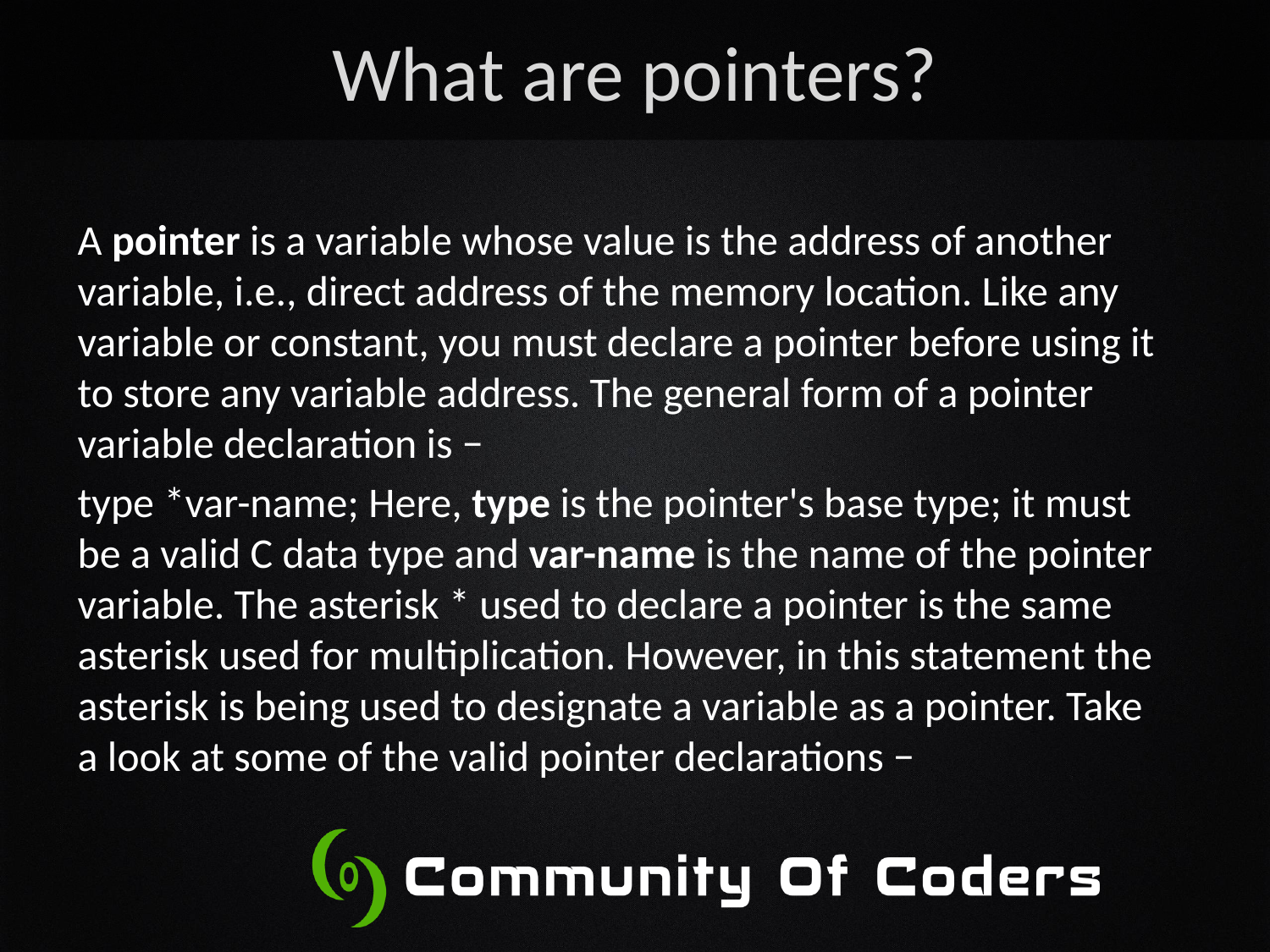

# What are pointers?
A pointer is a variable whose value is the address of another variable, i.e., direct address of the memory location. Like any variable or constant, you must declare a pointer before using it to store any variable address. The general form of a pointer variable declaration is −
type *var-name; Here, type is the pointer's base type; it must be a valid C data type and var-name is the name of the pointer variable. The asterisk * used to declare a pointer is the same asterisk used for multiplication. However, in this statement the asterisk is being used to designate a variable as a pointer. Take a look at some of the valid pointer declarations −